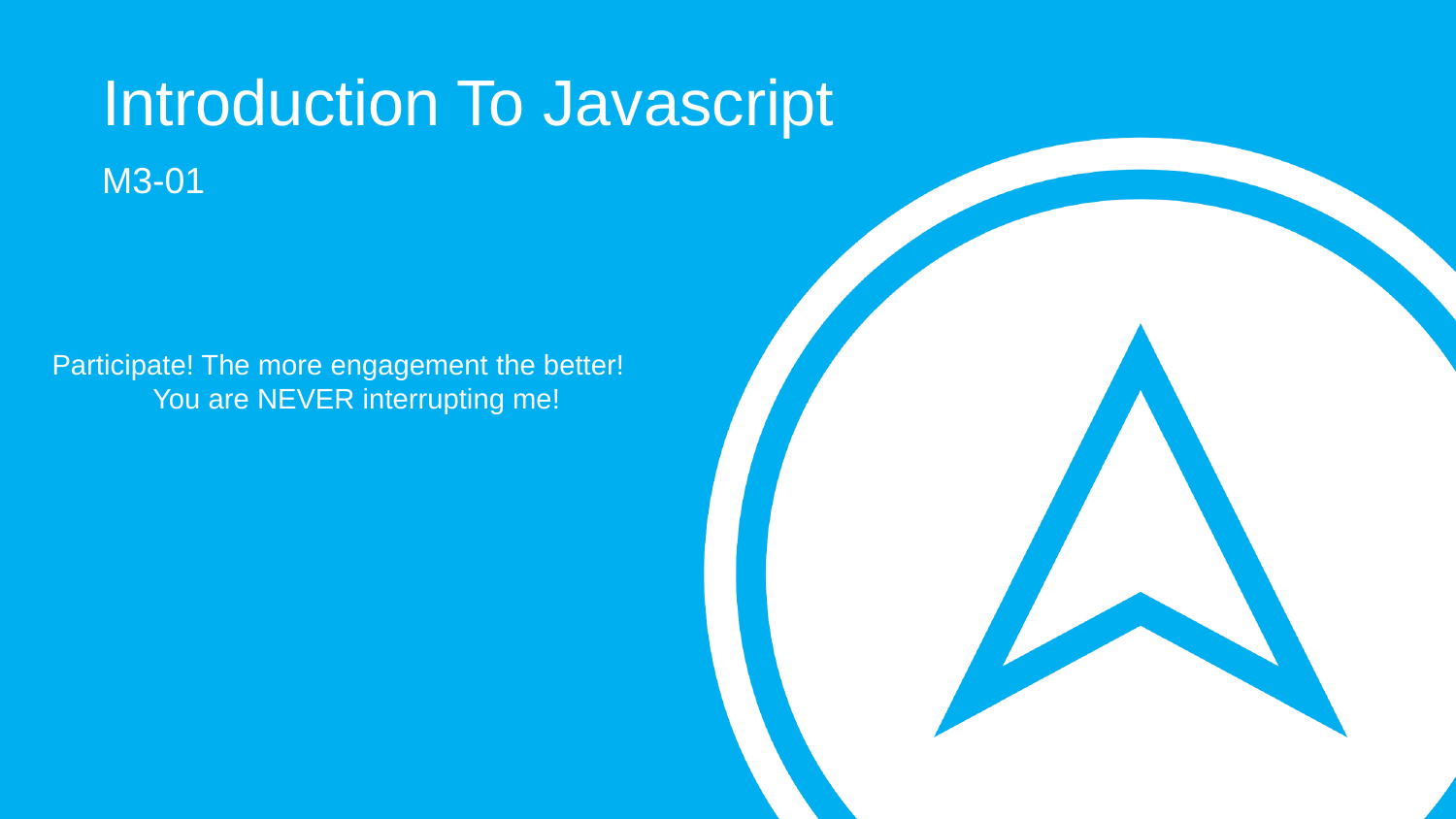

Introduction To Javascript
M3-01
Participate! The more engagement the better! You are NEVER interrupting me!